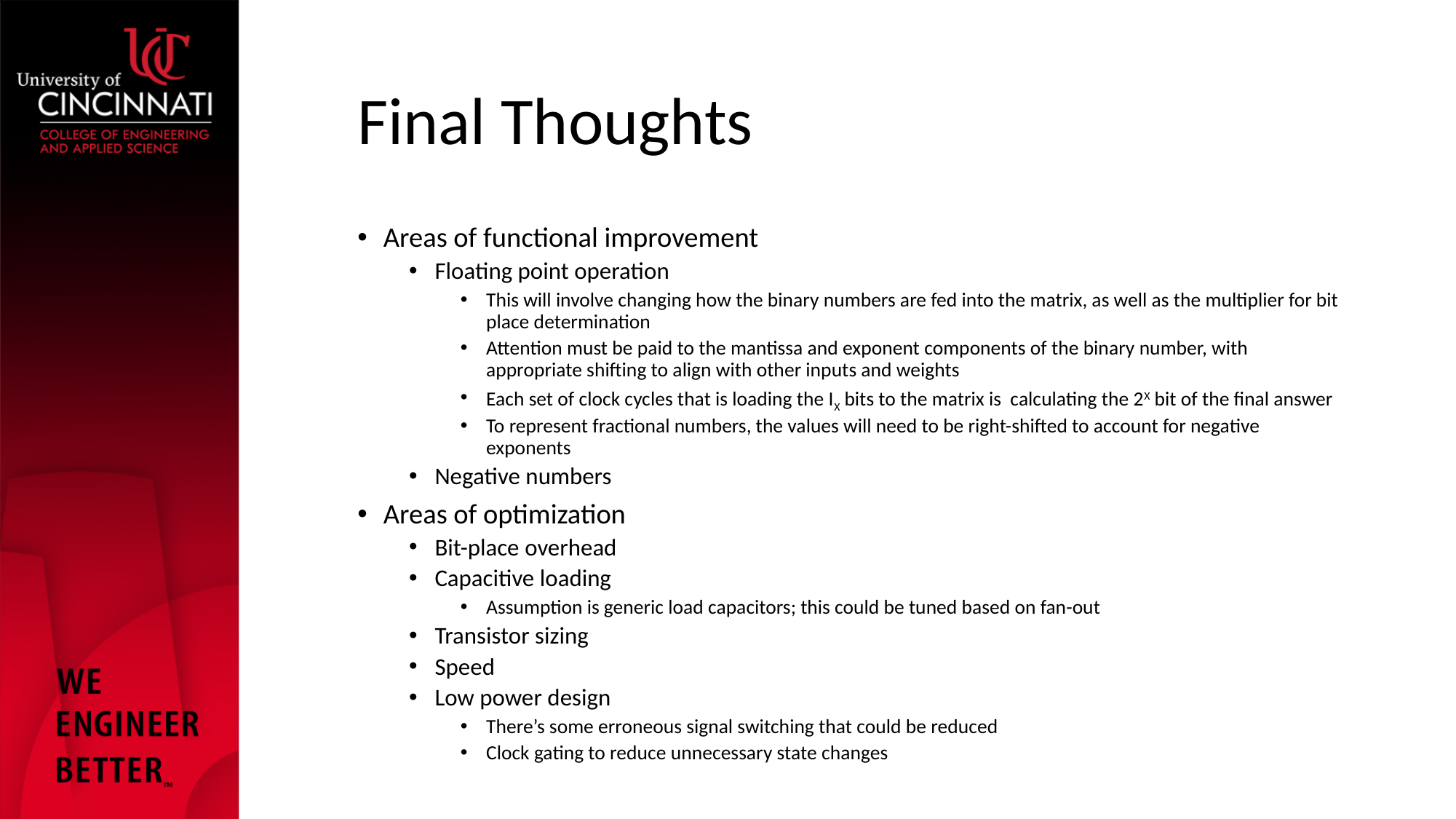

# Final Thoughts
Areas of functional improvement
Floating point operation
This will involve changing how the binary numbers are fed into the matrix, as well as the multiplier for bit place determination
Attention must be paid to the mantissa and exponent components of the binary number, with appropriate shifting to align with other inputs and weights
Each set of clock cycles that is loading the IX bits to the matrix is  calculating the 2X bit of the final answer
To represent fractional numbers, the values will need to be right-shifted to account for negative exponents
Negative numbers
Areas of optimization
Bit-place overhead
Capacitive loading
Assumption is generic load capacitors; this could be tuned based on fan-out
Transistor sizing
Speed
Low power design
There’s some erroneous signal switching that could be reduced
Clock gating to reduce unnecessary state changes